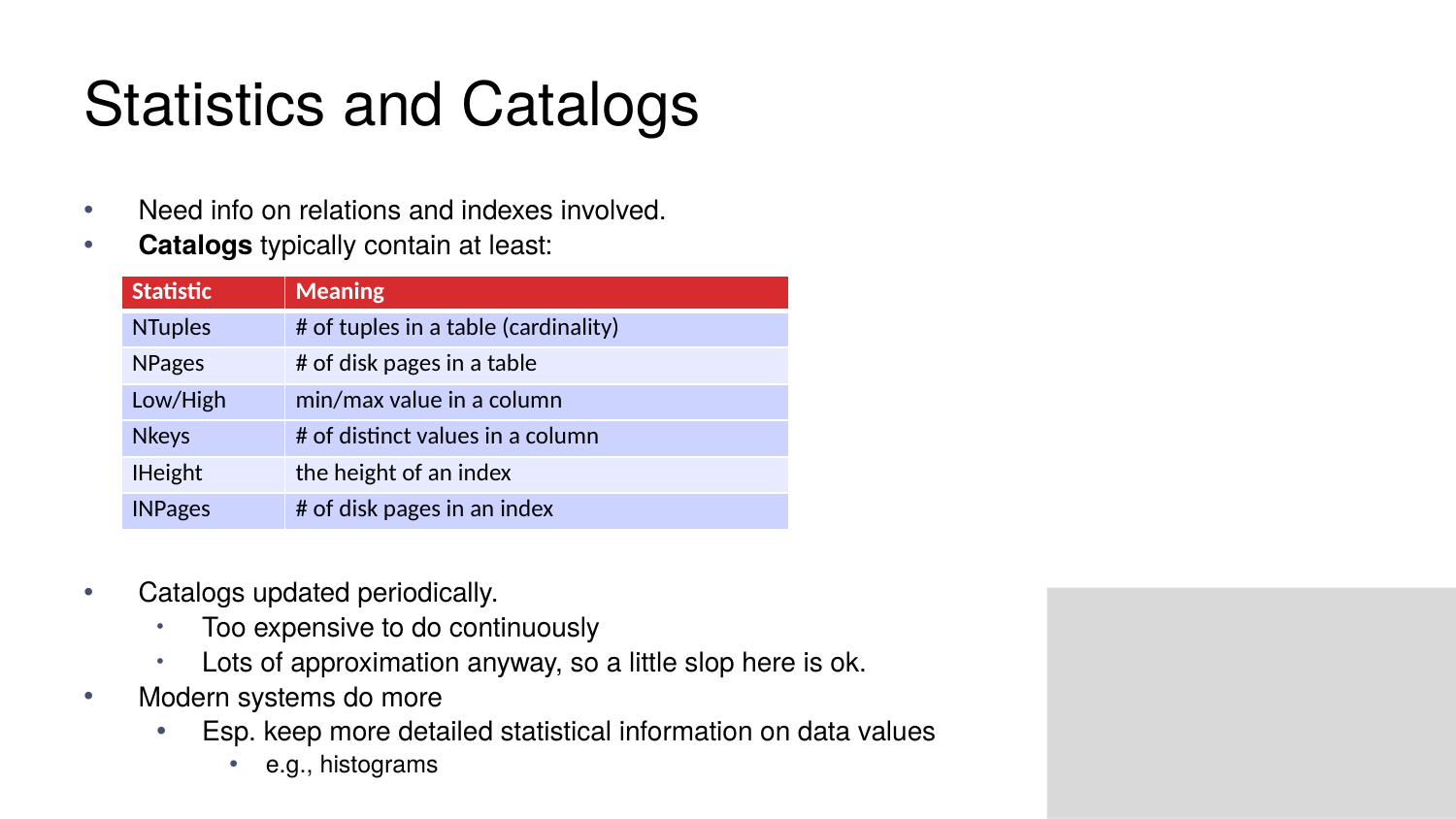

# Statistics and Catalogs
Need info on relations and indexes involved.
Catalogs typically contain at least:

Catalogs updated periodically.
Too expensive to do continuously
Lots of approximation anyway, so a little slop here is ok.
Modern systems do more
Esp. keep more detailed statistical information on data values
e.g., histograms
| Statistic | Meaning |
| --- | --- |
| NTuples | # of tuples in a table (cardinality) |
| NPages | # of disk pages in a table |
| Low/High | min/max value in a column |
| Nkeys | # of distinct values in a column |
| IHeight | the height of an index |
| INPages | # of disk pages in an index |